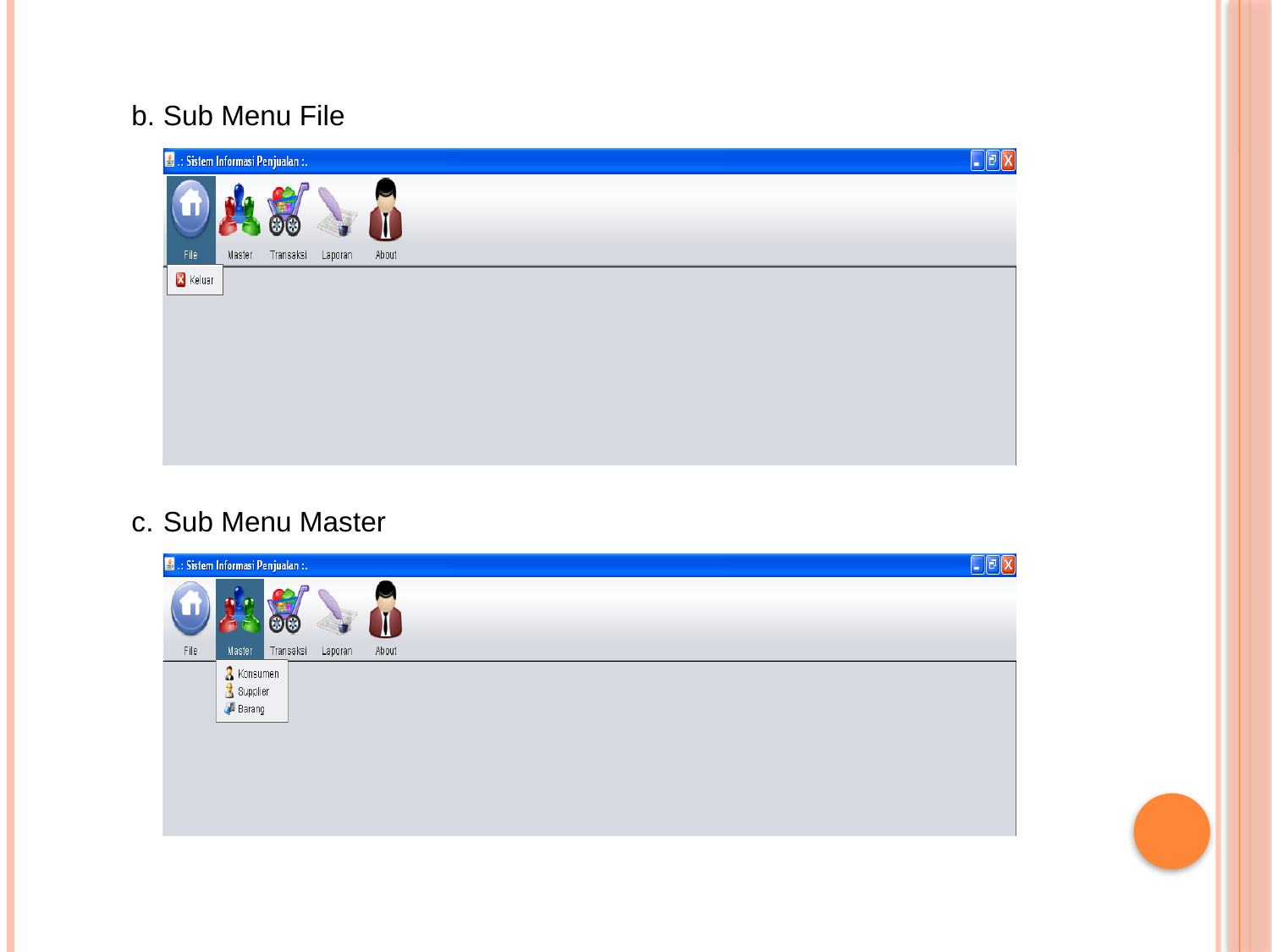

b. Sub Menu File

c. Sub Menu Master